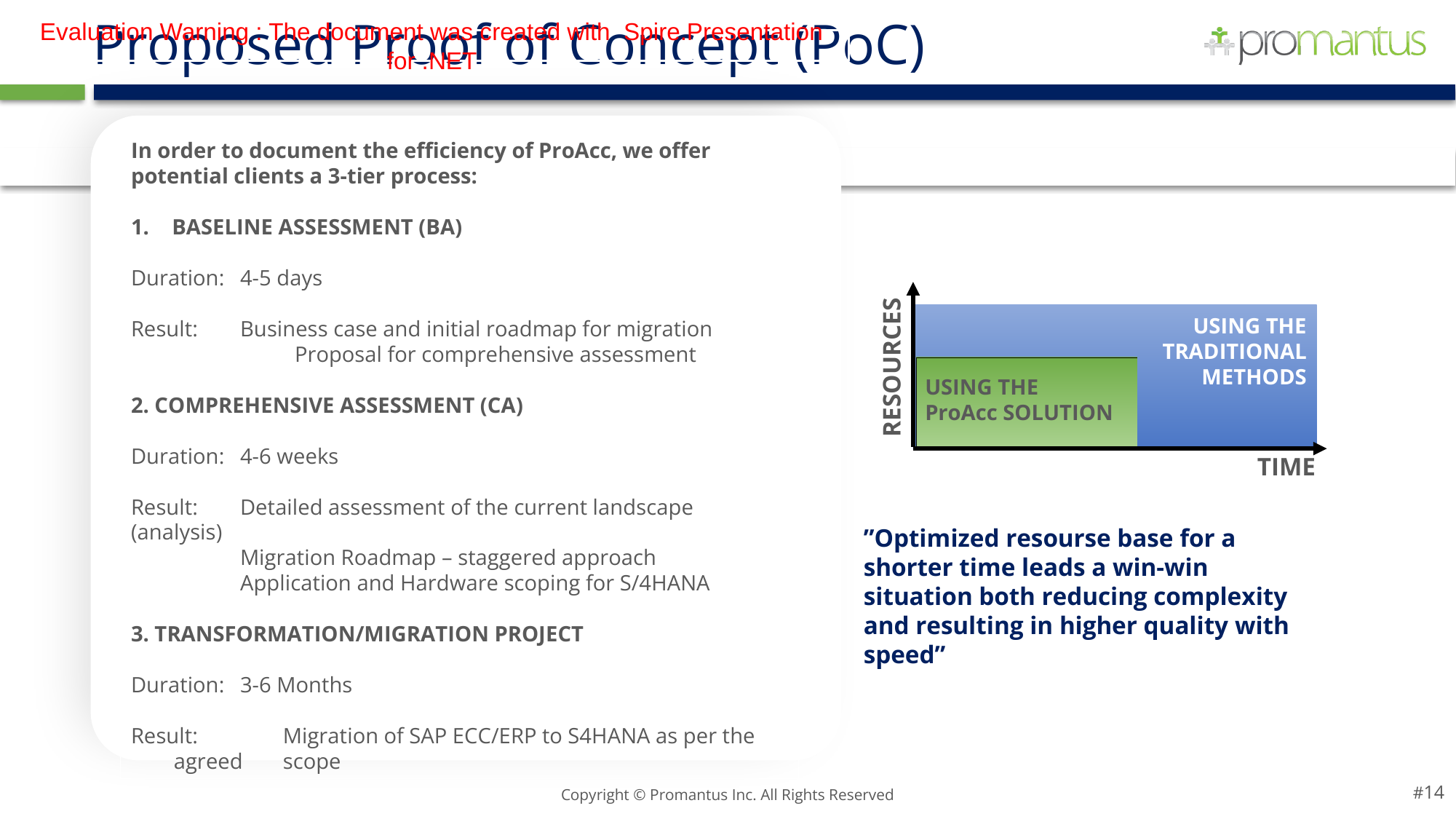

Proposed Proof of Concept (PoC)
Evaluation Warning : The document was created with  Spire.Presentation for .NET

In order to document the efficiency of ProAcc, we offer potential clients a 3-tier process:

BASELINE ASSESSMENT (BA)

Duration: 	4-5 days
Result:	Business case and initial roadmap for migration
	Proposal for comprehensive assessment

2. COMPREHENSIVE ASSESSMENT (CA)

Duration:	4-6 weeks

Result:	Detailed assessment of the current landscape (analysis)
	Migration Roadmap – staggered approach
	Application and Hardware scoping for S/4HANA

3. TRANSFORMATION/MIGRATION PROJECT

Duration:	3-6 Months

Result:	Migration of SAP ECC/ERP to S4HANA as per the agreed 	scope

USING THE
TRADITIONAL
METHODS
RESOURCES

USING THE
ProAcc SOLUTION
TIME
”Optimized resourse base for a shorter time leads a win-win situation both reducing complexity and resulting in higher quality with speed”